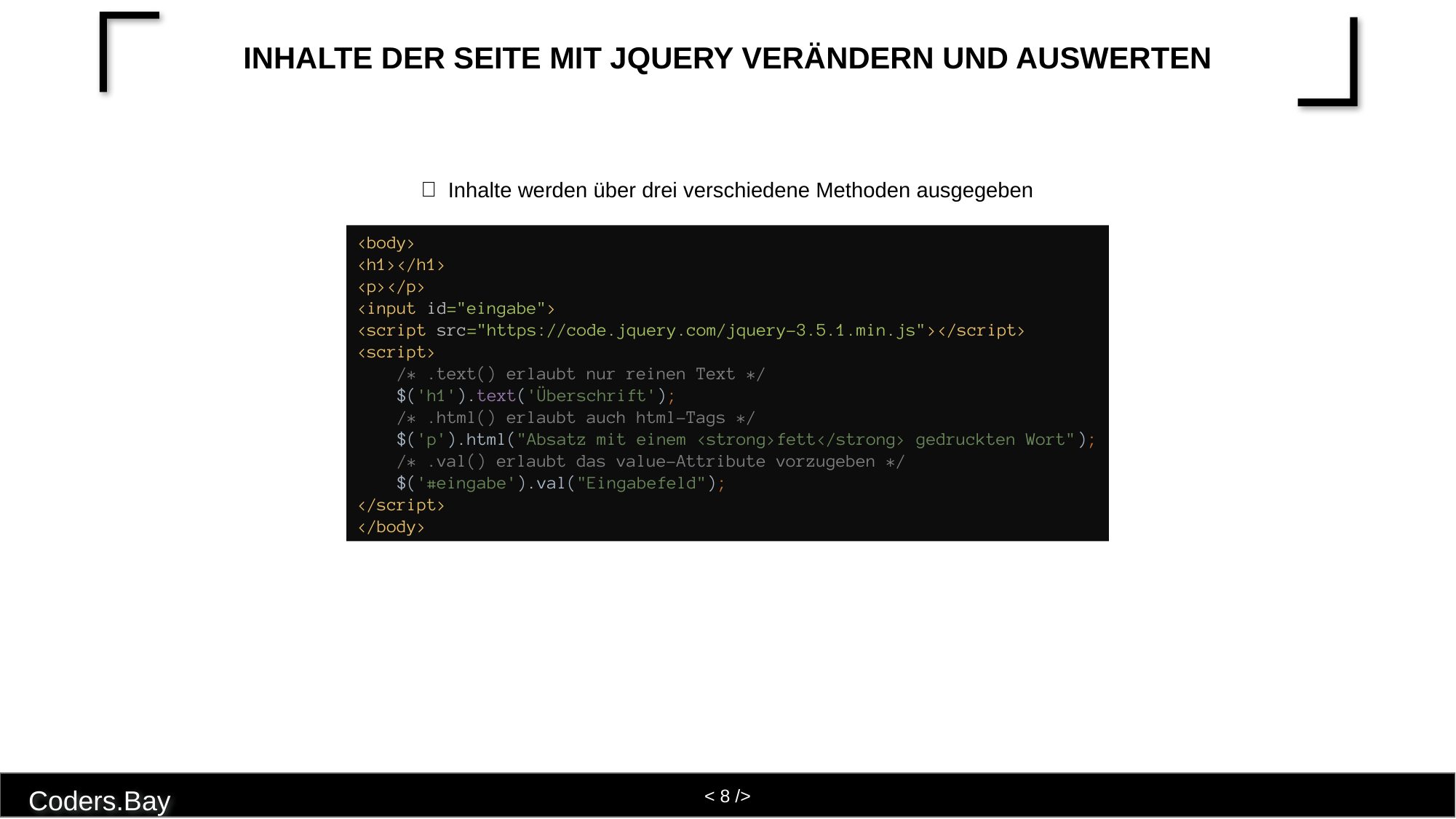

# Inhalte der Seite mit jQuery verändern und auswerten
Inhalte werden über drei verschiedene Methoden ausgegeben
<body>
<h1></h1>
<p></p>
<input id="eingabe">
<script src="https://code.jquery.com/jquery-3.5.1.min.js"></script>
<script>
    /* .text() erlaubt nur reinen Text */
    $('h1').text('Überschrift');
    /* .html() erlaubt auch html-Tags */
    $('p').html("Absatz mit einem <strong>fett</strong> gedruckten Wort");
    /* .val() erlaubt das value-Attribute vorzugeben */
    $('#eingabe').val("Eingabefeld");
</script>
</body>